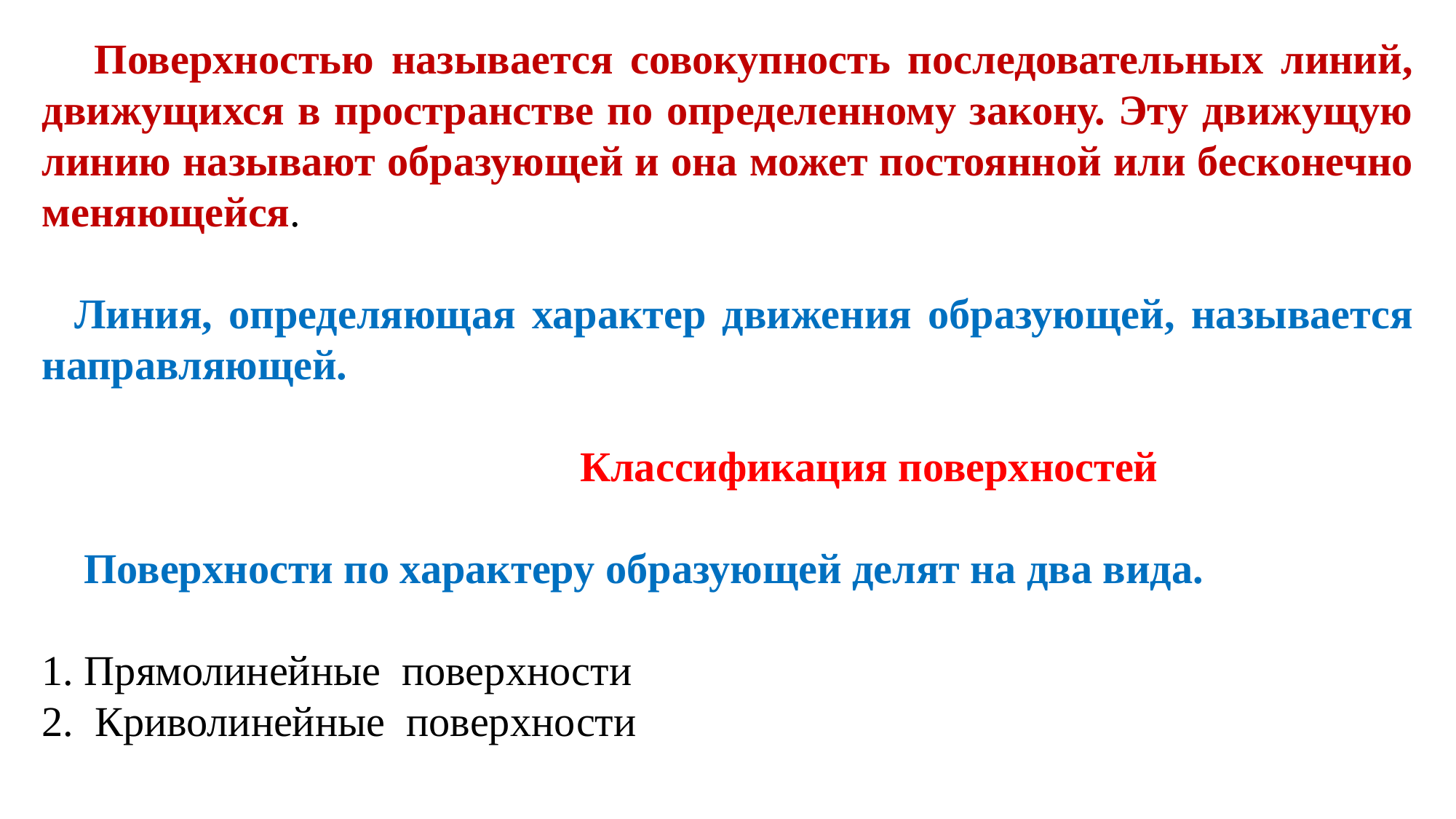

Поверхностью называется совокупность последовательных линий, движущихся в пространстве по определенному закону. Эту движущую линию называют образующей и она может постоянной или бесконечно меняющейся.

  Линия, определяющая характер движения образующей, называется направляющей.

                                                   Классификация поверхностей

    Поверхности по характеру образующей делят на два вида.

1. Прямолинейные  поверхности
2.  Криволинейные  поверхности